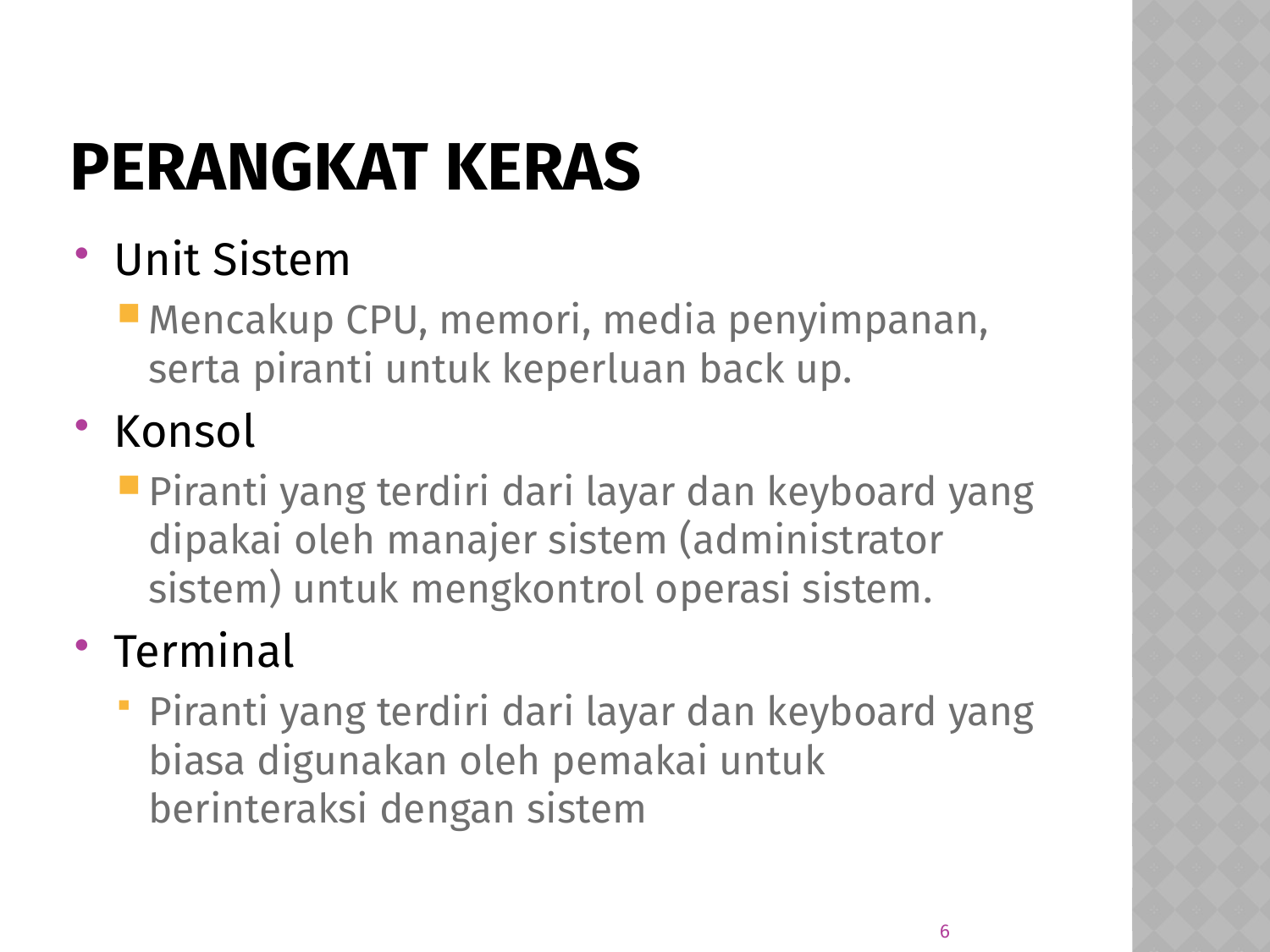

# Perangkat keras
Unit Sistem
Mencakup CPU, memori, media penyimpanan, serta piranti untuk keperluan back up.
Konsol
Piranti yang terdiri dari layar dan keyboard yang dipakai oleh manajer sistem (administrator sistem) untuk mengkontrol operasi sistem.
Terminal
Piranti yang terdiri dari layar dan keyboard yang biasa digunakan oleh pemakai untuk berinteraksi dengan sistem
6